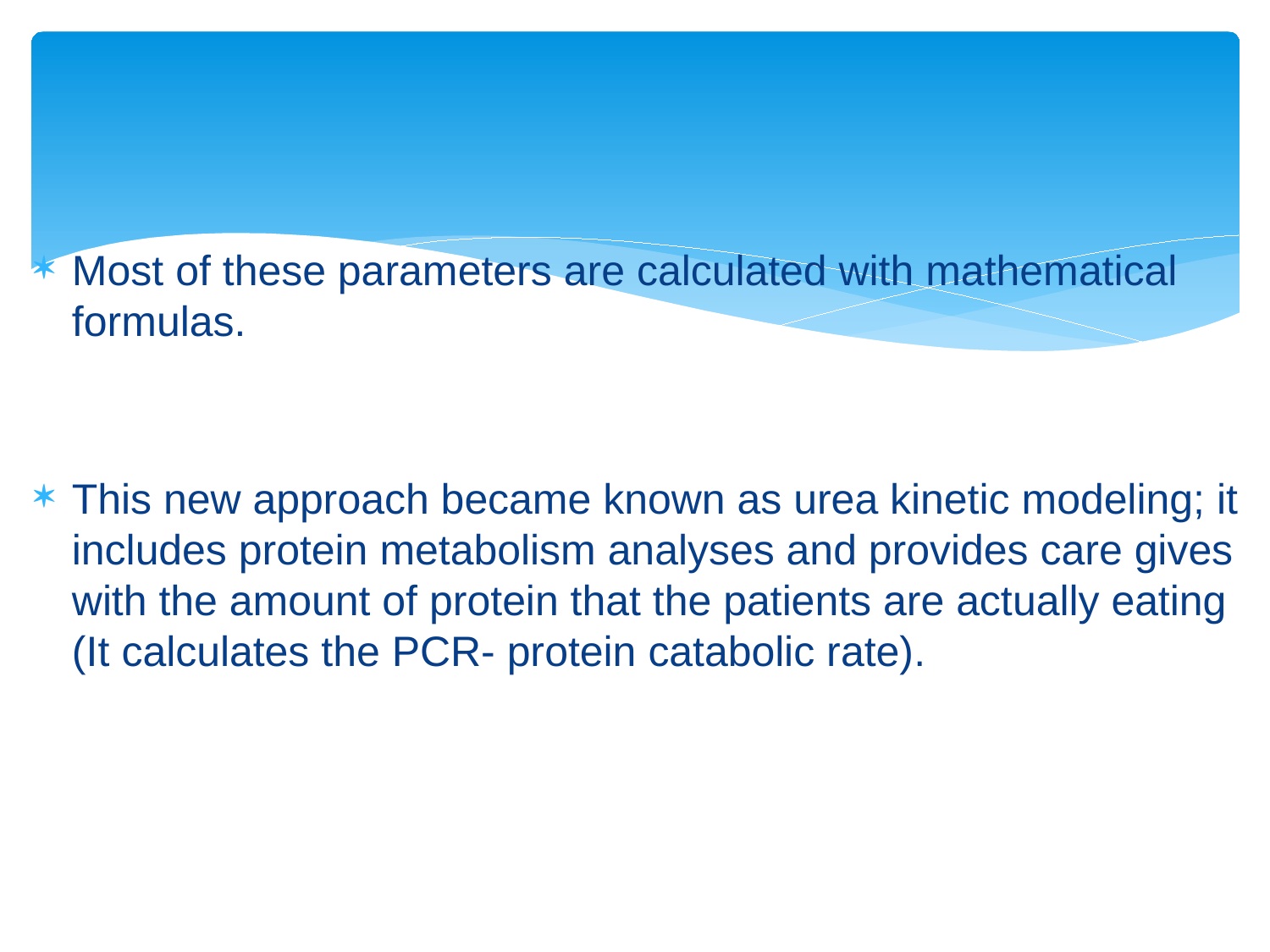

Most of these parameters are calculated with mathematical  formulas.

This new approach became known as urea kinetic modeling; it includes protein metabolism analyses and provides care gives with the amount of protein that the patients are actually eating (It calculates the PCR- protein catabolic rate).
#